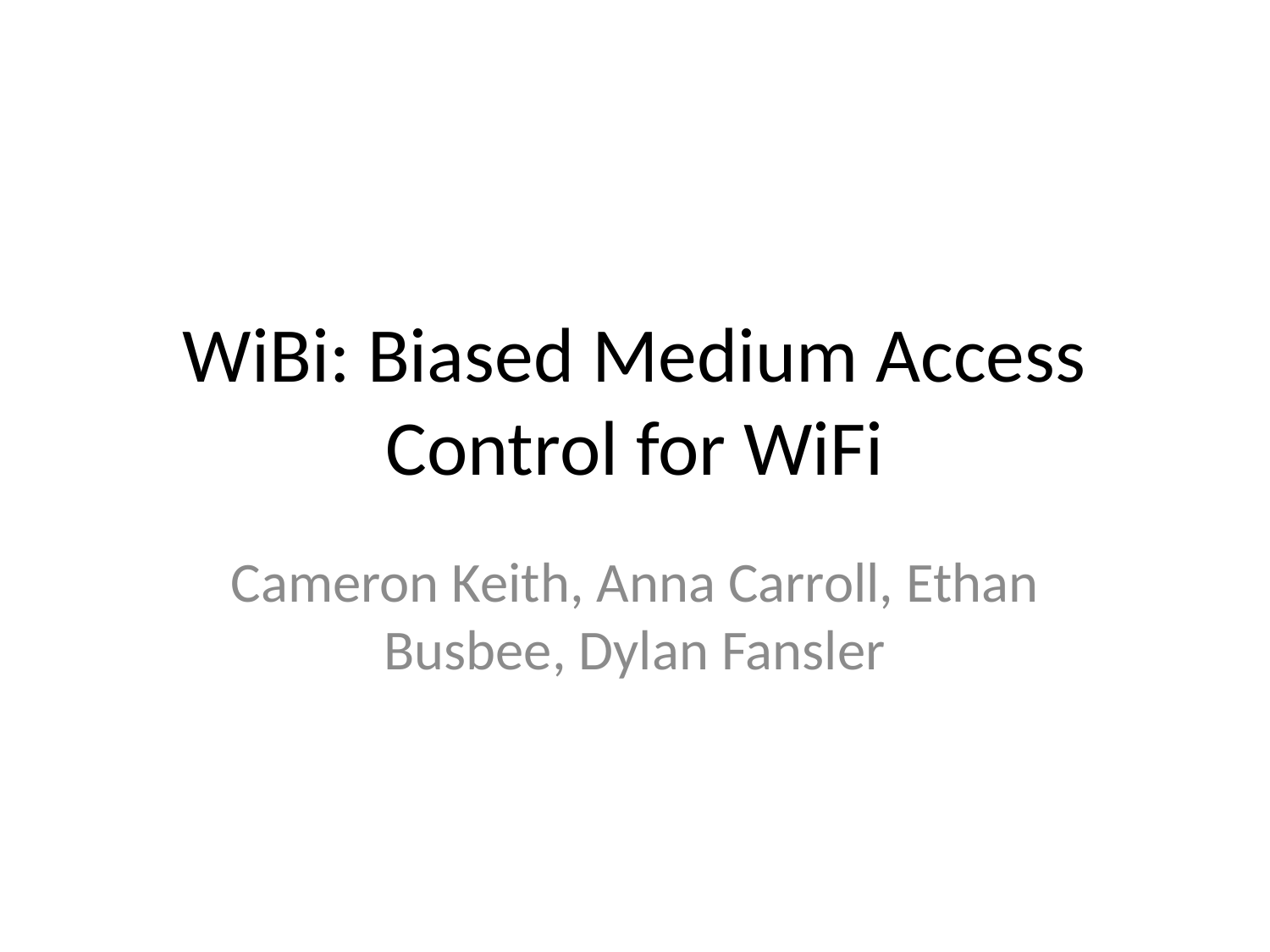

# WiBi: Biased Medium Access Control for WiFi
Cameron Keith, Anna Carroll, Ethan Busbee, Dylan Fansler